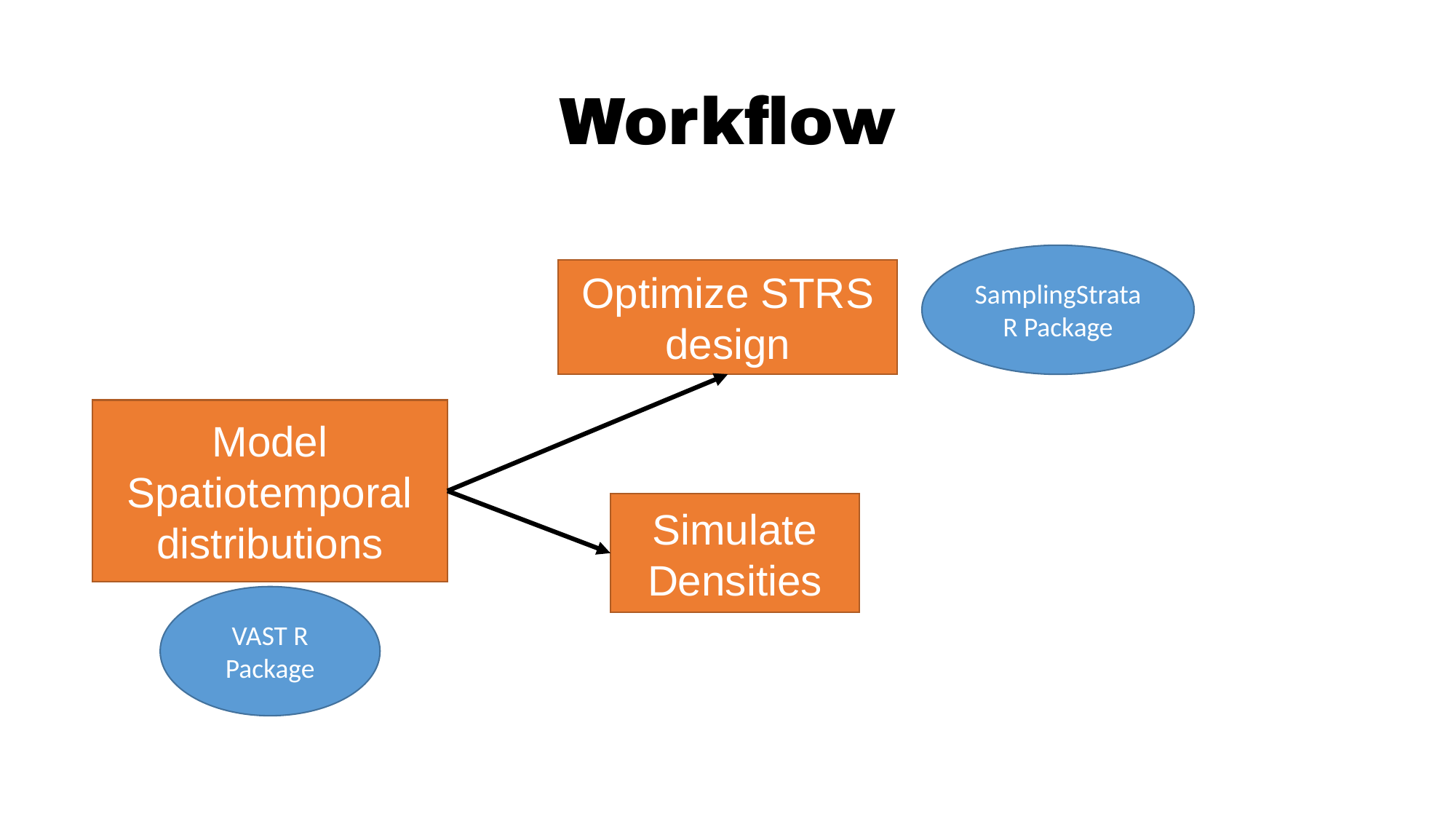

# Workflow
SamplingStrata R Package
Optimize STRS design
Model Spatiotemporal distributions
Simulate Densities
VAST R Package